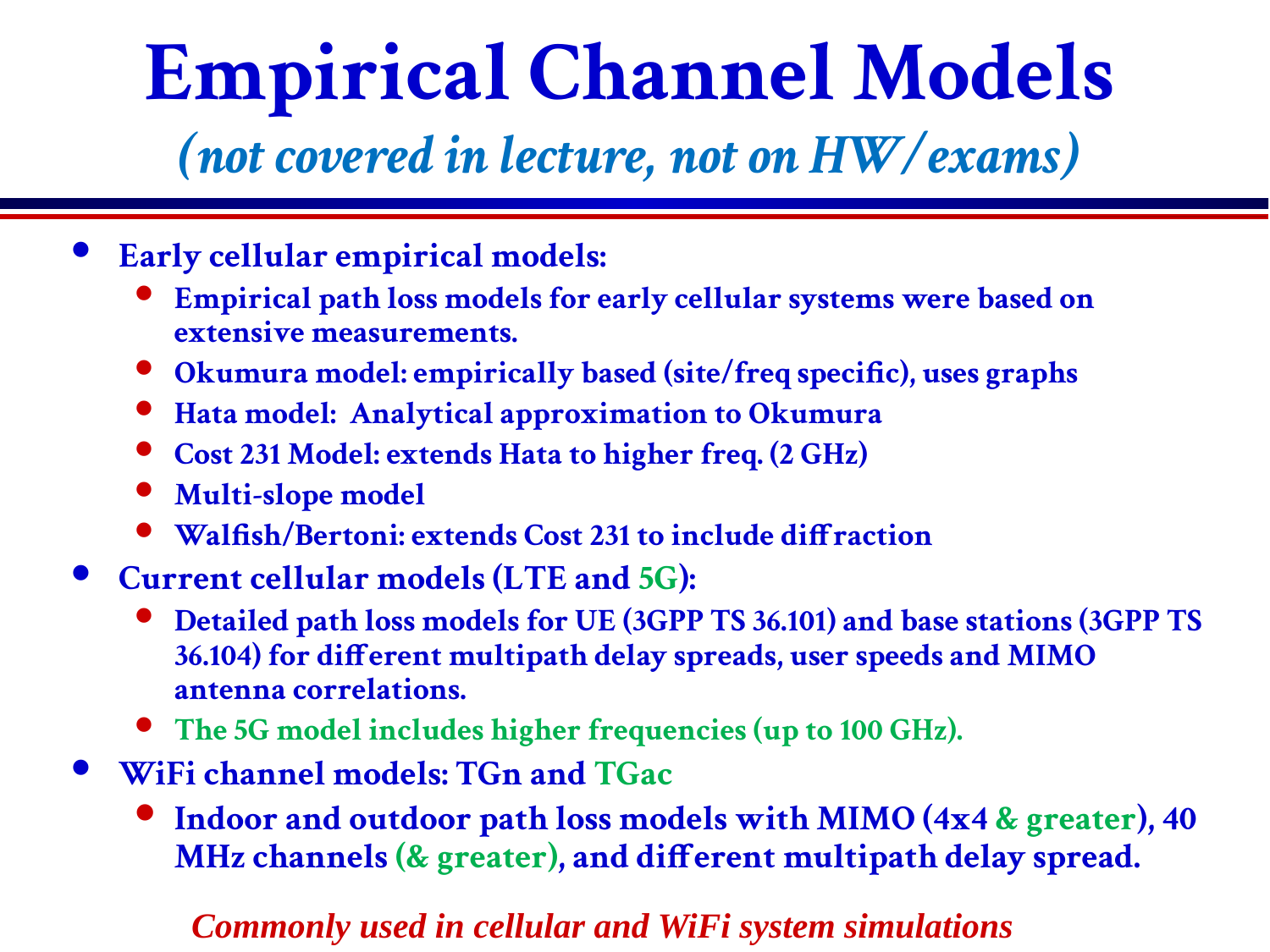

# Empirical Channel Models (not covered in lecture, not on HW/exams)
Early cellular empirical models:
Empirical path loss models for early cellular systems were based on extensive measurements.
Okumura model: empirically based (site/freq specific), uses graphs
Hata model:  Analytical approximation to Okumura
Cost 231 Model: extends Hata to higher freq. (2 GHz)
Multi-slope model
Walfish/Bertoni: extends Cost 231 to include diffraction
Current cellular models (LTE and 5G):
Detailed path loss models for UE (3GPP TS 36.101) and base stations (3GPP TS 36.104) for different multipath delay spreads, user speeds and MIMO antenna correlations.
The 5G model includes higher frequencies (up to 100 GHz).
WiFi channel models: TGn and TGac
Indoor and outdoor path loss models with MIMO (4x4 & greater), 40 MHz channels (& greater), and different multipath delay spread.
Commonly used in cellular and WiFi system simulations